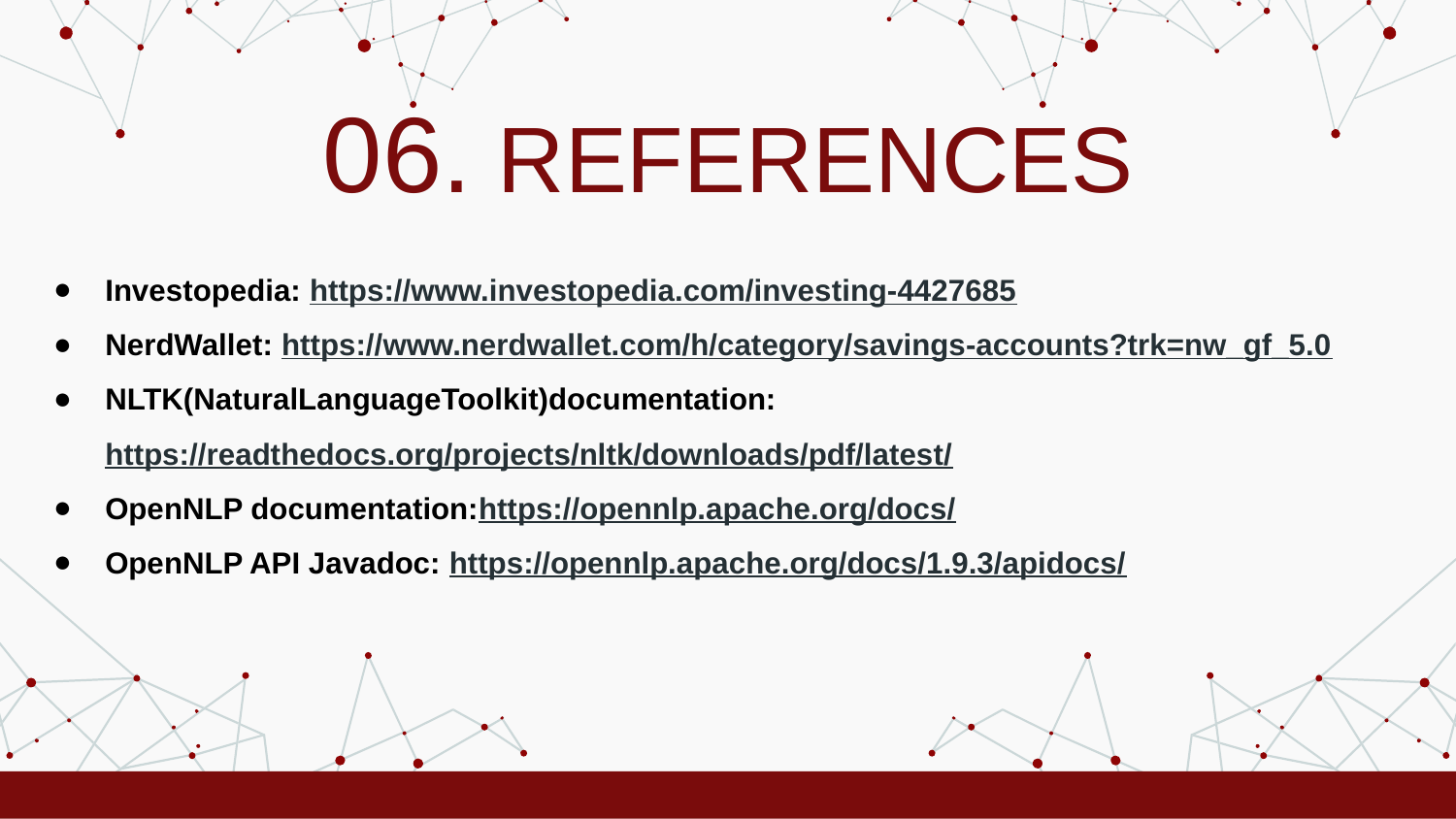

# 06. REFERENCES
Investopedia: https://www.investopedia.com/investing-4427685
NerdWallet: https://www.nerdwallet.com/h/category/savings-accounts?trk=nw_gf_5.0
NLTK(NaturalLanguageToolkit)documentation: https://readthedocs.org/projects/nltk/downloads/pdf/latest/
OpenNLP documentation:https://opennlp.apache.org/docs/
OpenNLP API Javadoc: https://opennlp.apache.org/docs/1.9.3/apidocs/